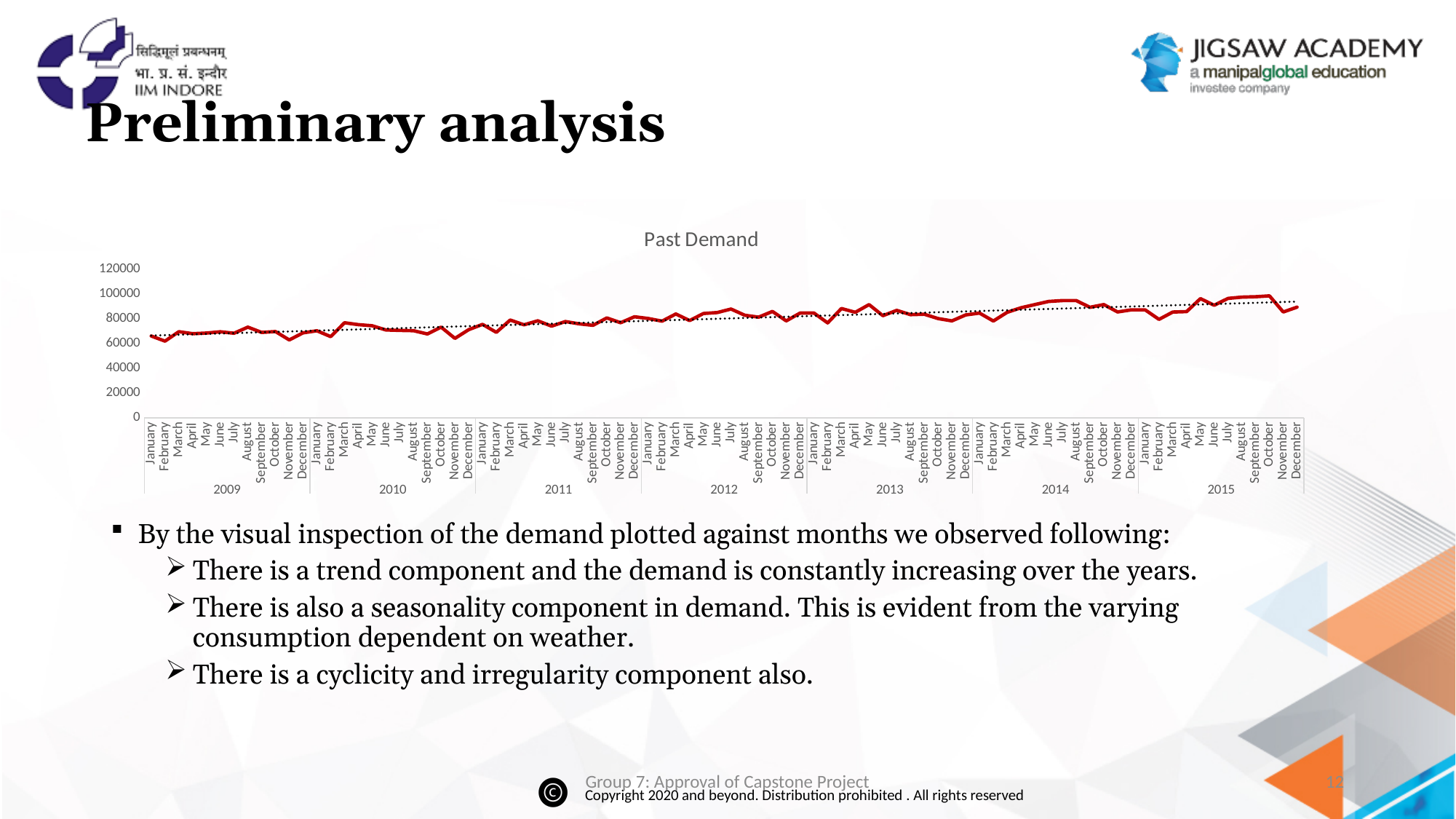

# Preliminary analysis

[unsupported chart]

By the visual inspection of the demand plotted against months we observed following:
There is a trend component and the demand is constantly increasing over the years.
There is also a seasonality component in demand. This is evident from the varying consumption dependent on weather.
There is a cyclicity and irregularity component also.
Group 7: Approval of Capstone Project
12